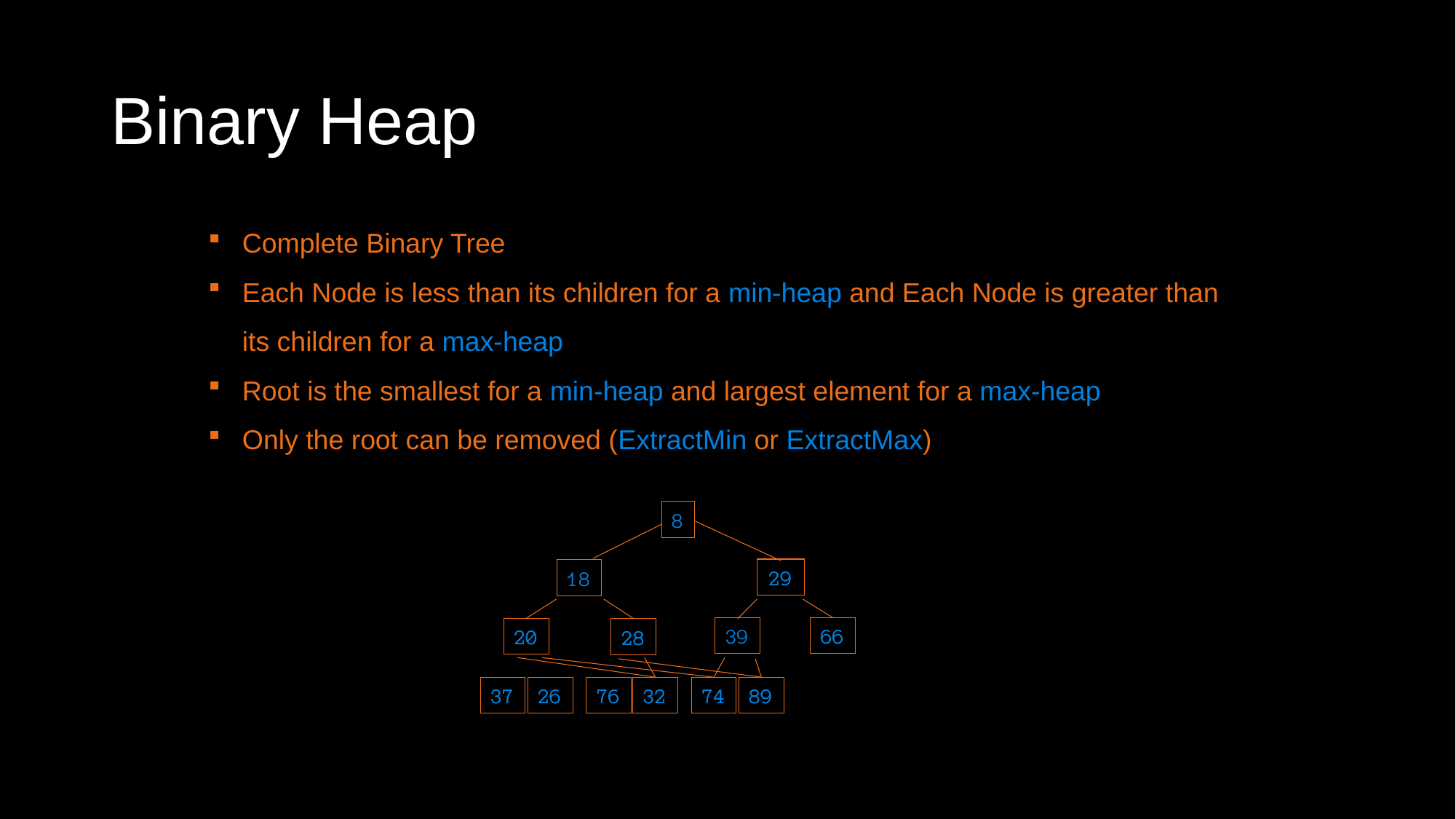

# Binary Heap
Complete Binary Tree
Each Node is less than its children for a min-heap and Each Node is greater than its children for a max-heap
Root is the smallest for a min-heap and largest element for a max-heap
Only the root can be removed (ExtractMin or ExtractMax)
8
29
29
18
39
66
66
20
20
28
28
37
37
26
26
76
76
32
32
74
74
89
89